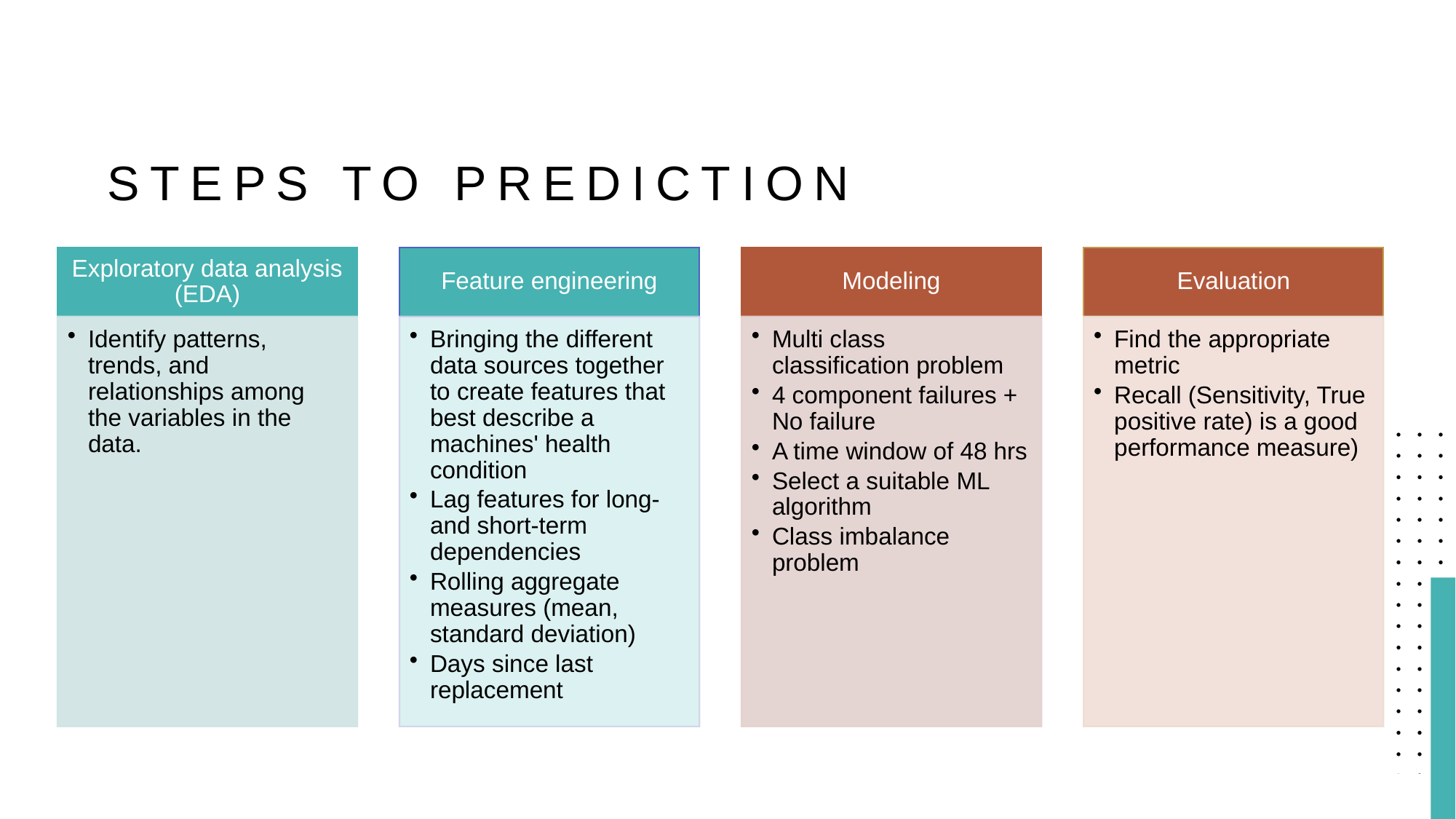

# Steps to prediction
Exploratory data analysis (EDA)
Identify patterns, trends, and relationships among the variables in the data.
Feature engineering
Bringing the different data sources together to create features that best describe a machines' health condition
Lag features for long- and short-term dependencies
Rolling aggregate measures (mean, standard deviation)
Days since last replacement
Modeling
Multi class classification problem
4 component failures + No failure
A time window of 48 hrs
Select a suitable ML algorithm
Class imbalance problem
Evaluation
Find the appropriate metric
Recall (Sensitivity, True positive rate) is a good performance measure)